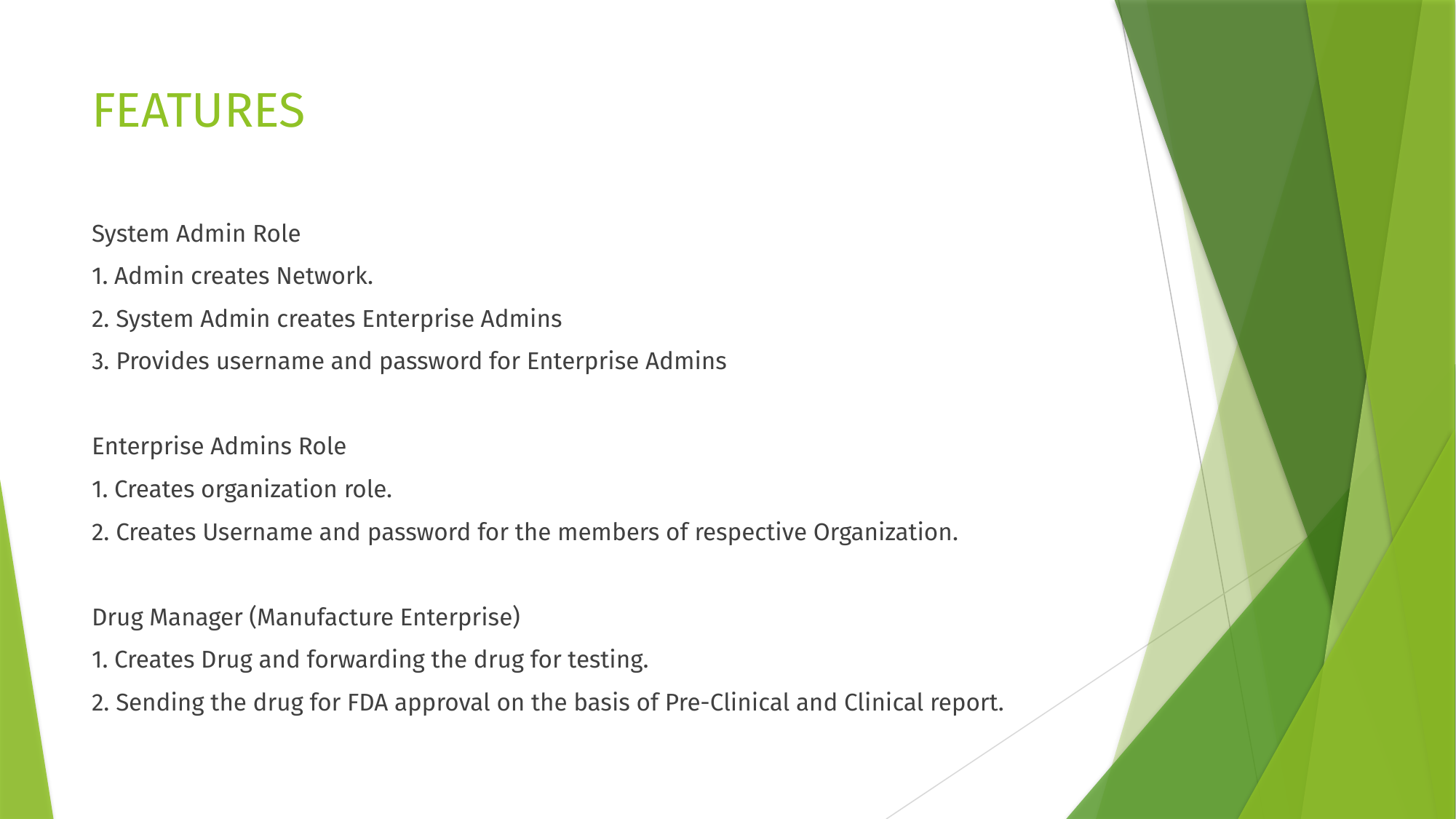

# FEATURES
System Admin Role
1. Admin creates Network.
2. System Admin creates Enterprise Admins
3. Provides username and password for Enterprise Admins

Enterprise Admins Role
1. Creates organization role.
2. Creates Username and password for the members of respective Organization.

Drug Manager (Manufacture Enterprise)
1. Creates Drug and forwarding the drug for testing.
2. Sending the drug for FDA approval on the basis of Pre-Clinical and Clinical report.